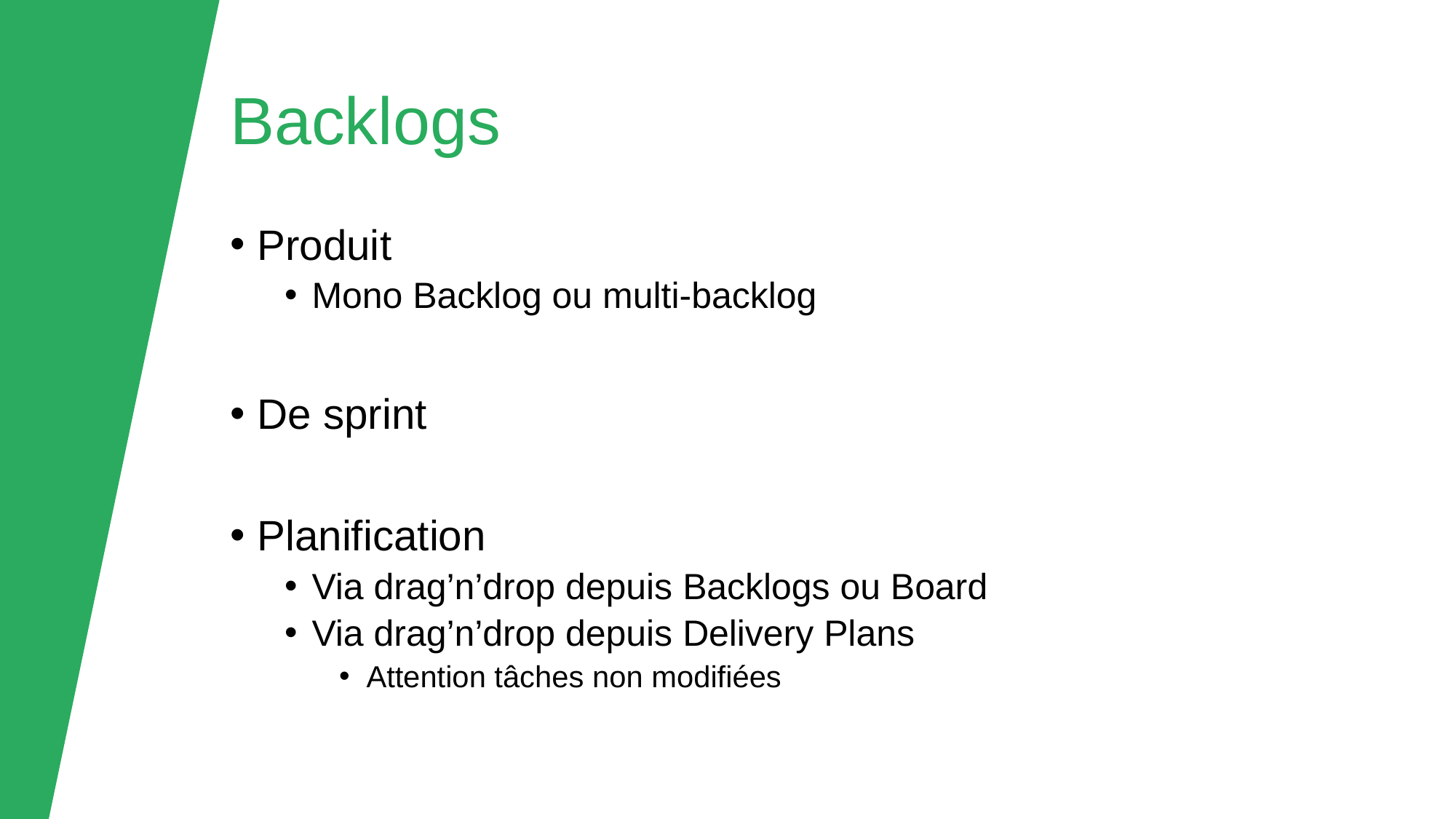

# Backlogs
Produit
Mono Backlog ou multi-backlog

De sprint

Planification
Via drag’n’drop depuis Backlogs ou Board
Via drag’n’drop depuis Delivery Plans
Attention tâches non modifiées